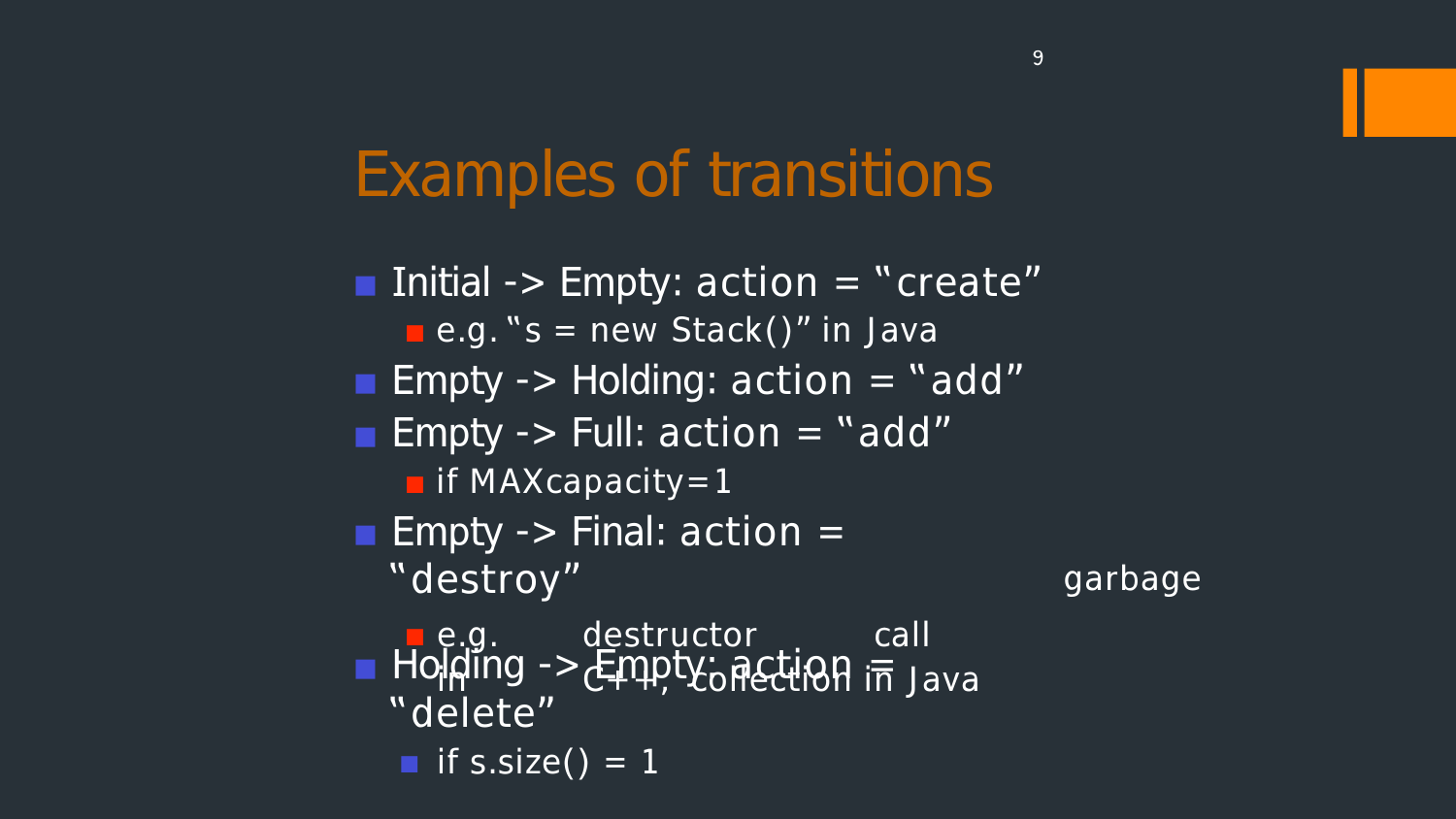

9
# Examples of transitions
Initial -> Empty: action = “create”
e.g. “s = new Stack()” in Java
Empty -> Holding: action = “add”
Empty -> Full: action = “add”
if MAXcapacity=1
Empty -> Final: action = “destroy”
e.g.	destructor	call	in	C++,  collection in Java
garbage
Holding -> Empty: action = “delete”
if s.size() = 1